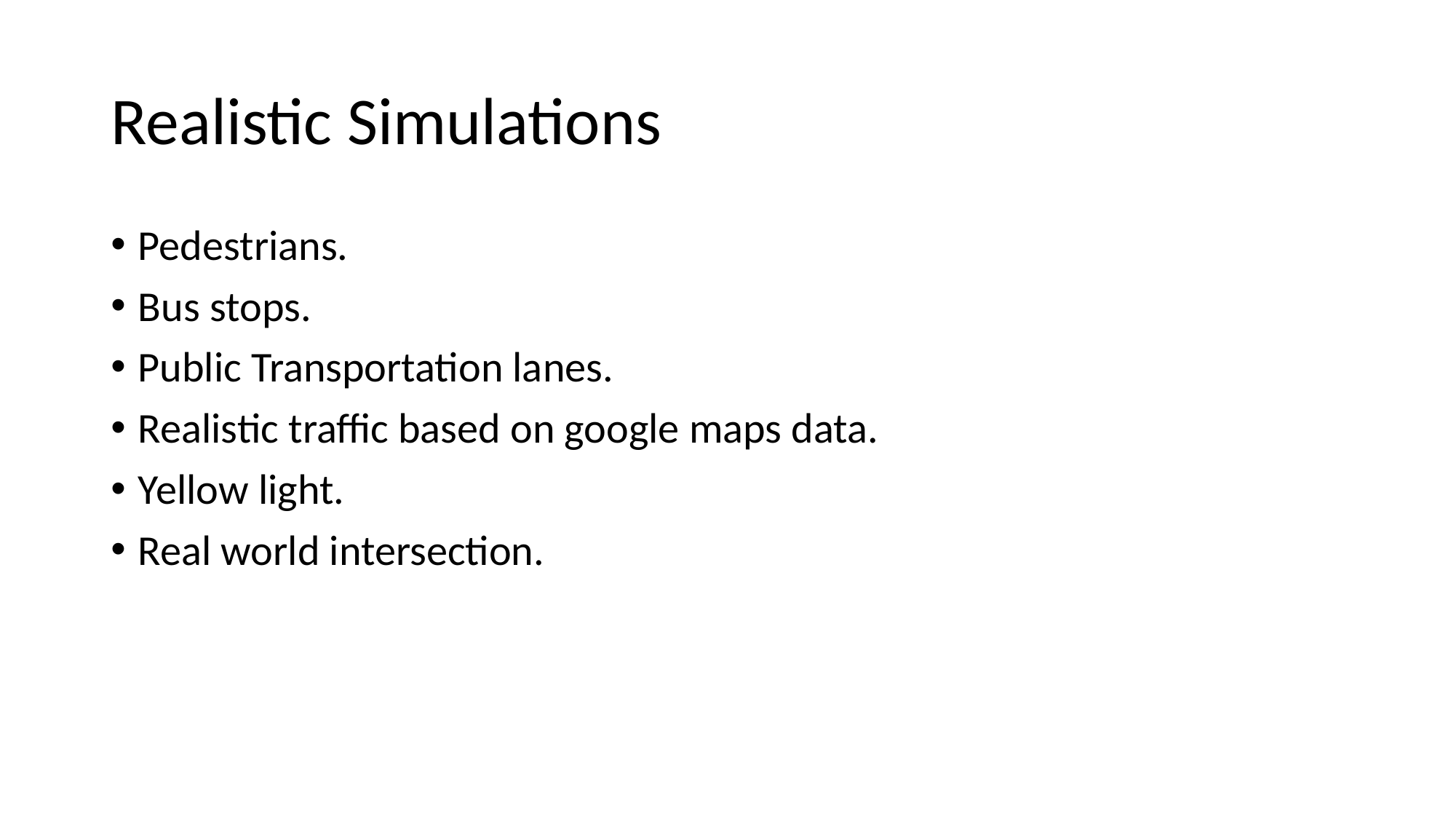

# Realistic Simulations
Pedestrians.
Bus stops.
Public Transportation lanes.
Realistic traffic based on google maps data.
Yellow light.
Real world intersection.